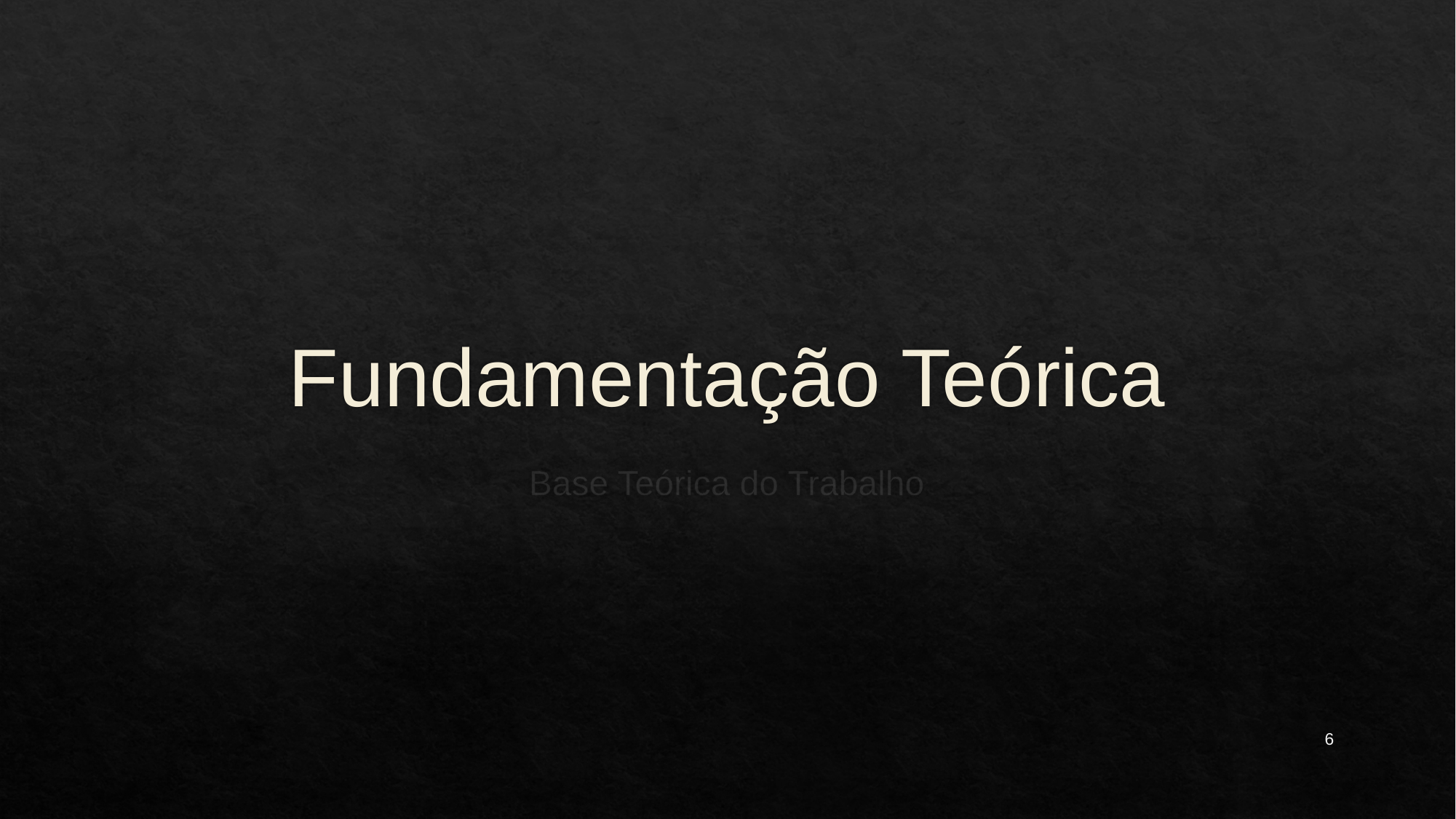

# Fundamentação Teórica
Base Teórica do Trabalho
6